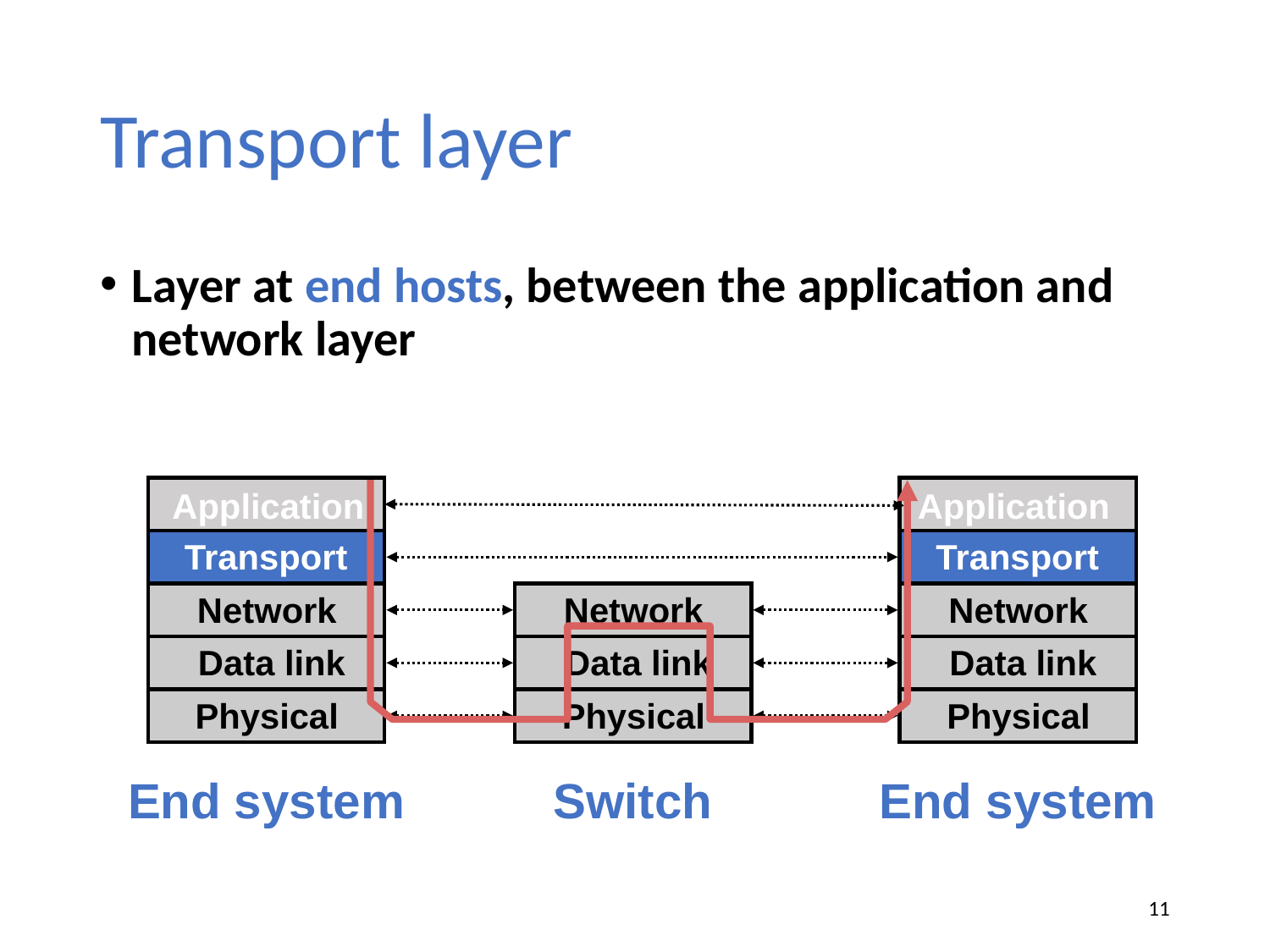

# Transport layer
Layer at end hosts, between the application and network layer

Application

Application

Transport
Transport

Network
Network
Network

Data link
Data link
Data link

Physical
Physical
Physical

End system
Switch
End system
11